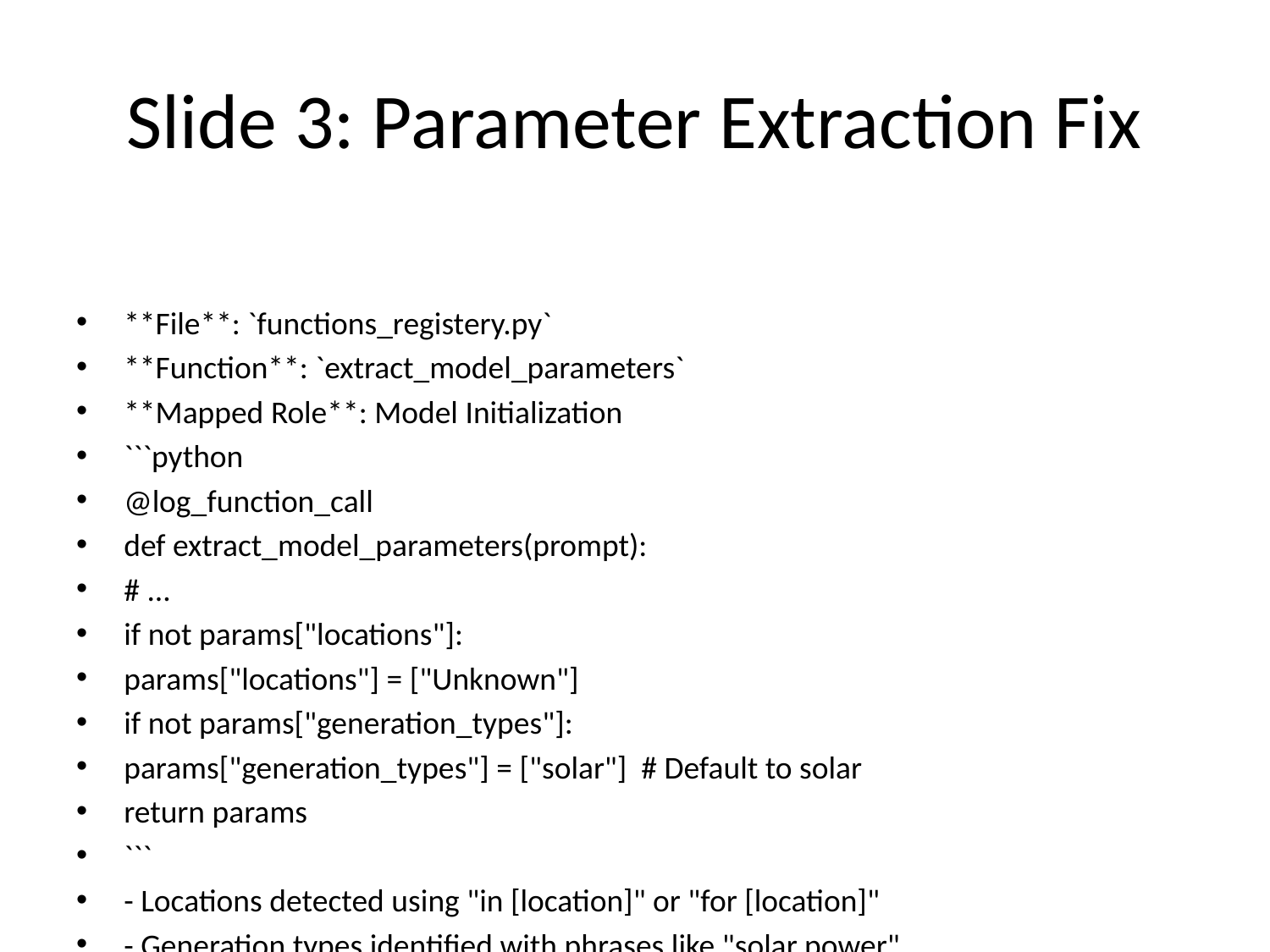

# Slide 3: Parameter Extraction Fix

**File**: `functions_registery.py`
**Function**: `extract_model_parameters`
**Mapped Role**: Model Initialization
```python
@log_function_call
def extract_model_parameters(prompt):
# ...
if not params["locations"]:
params["locations"] = ["Unknown"]
if not params["generation_types"]:
params["generation_types"] = ["solar"]  # Default to solar
return params
```
- Locations detected using "in [location]" or "for [location]"
- Generation types identified with phrases like "solar power"
- Ensures robust extraction with defaults